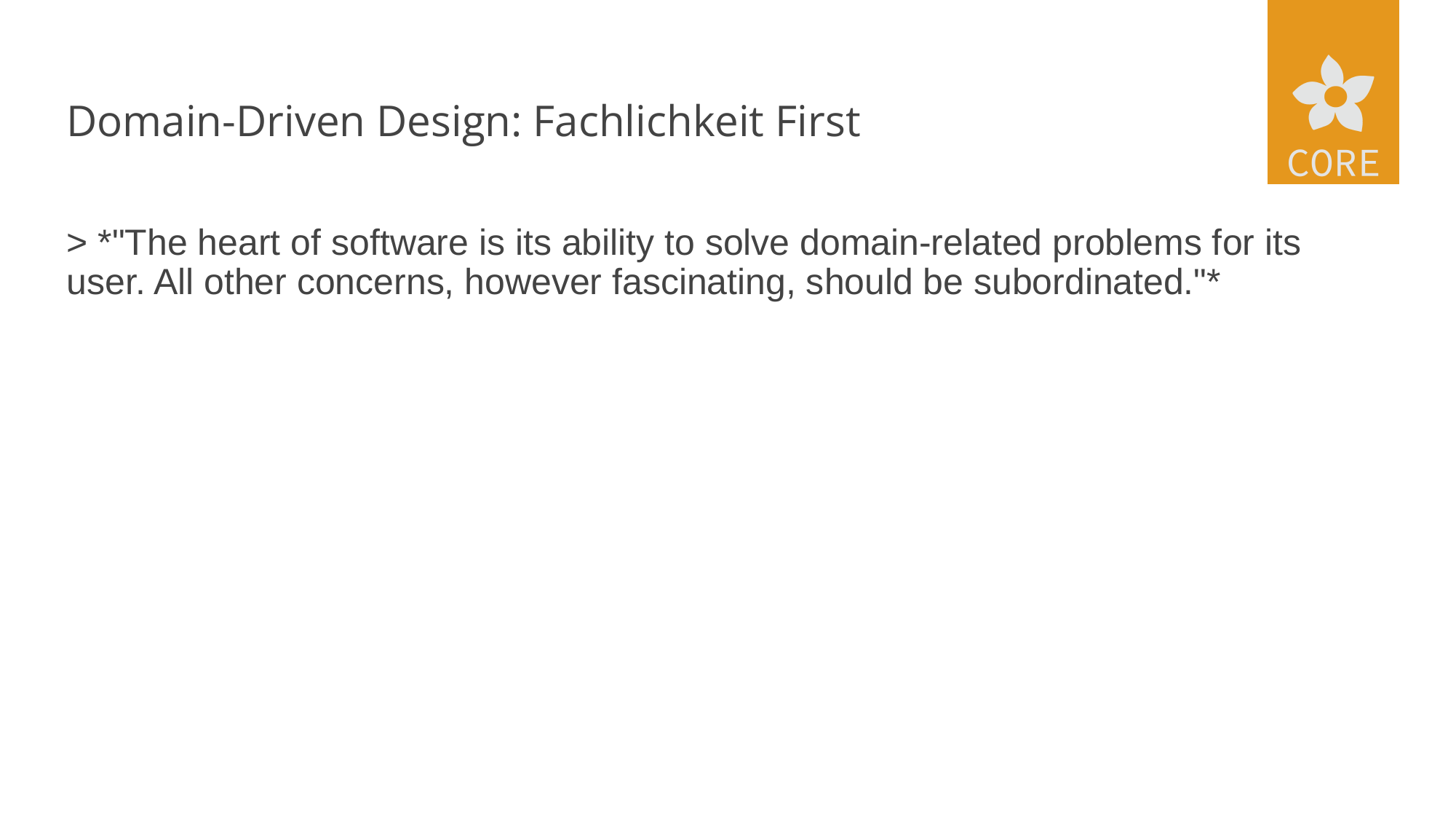

# Domain-Driven Design: Fachlichkeit First
> *"The heart of software is its ability to solve domain-related problems for its user. All other concerns, however fascinating, should be subordinated."*